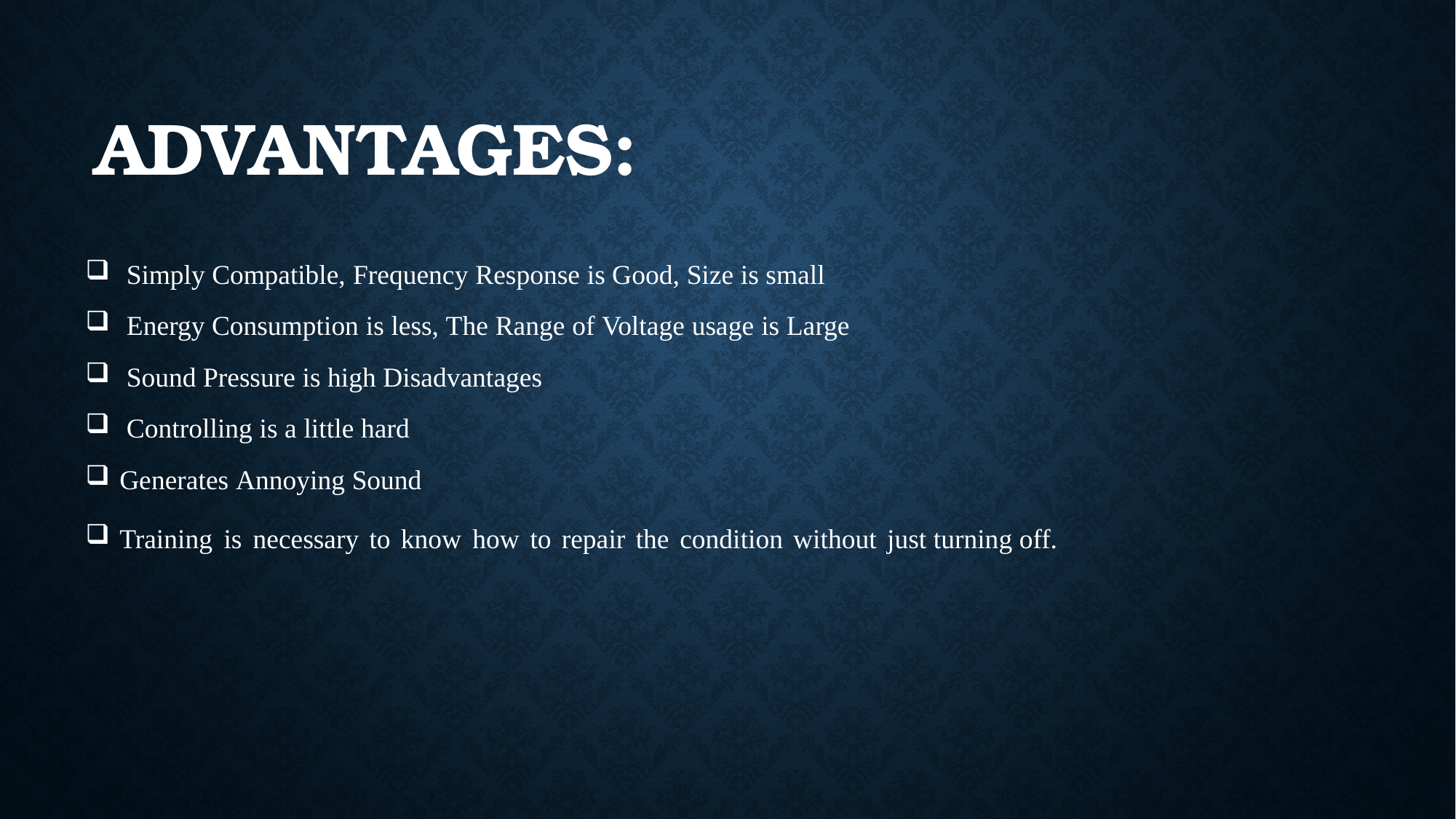

# Advantages:
Simply Compatible, Frequency Response is Good, Size is small
Energy Consumption is less, The Range of Voltage usage is Large
Sound Pressure is high Disadvantages
Controlling is a little hard
Generates Annoying Sound
Training is necessary to know how to repair the condition without just turning off.